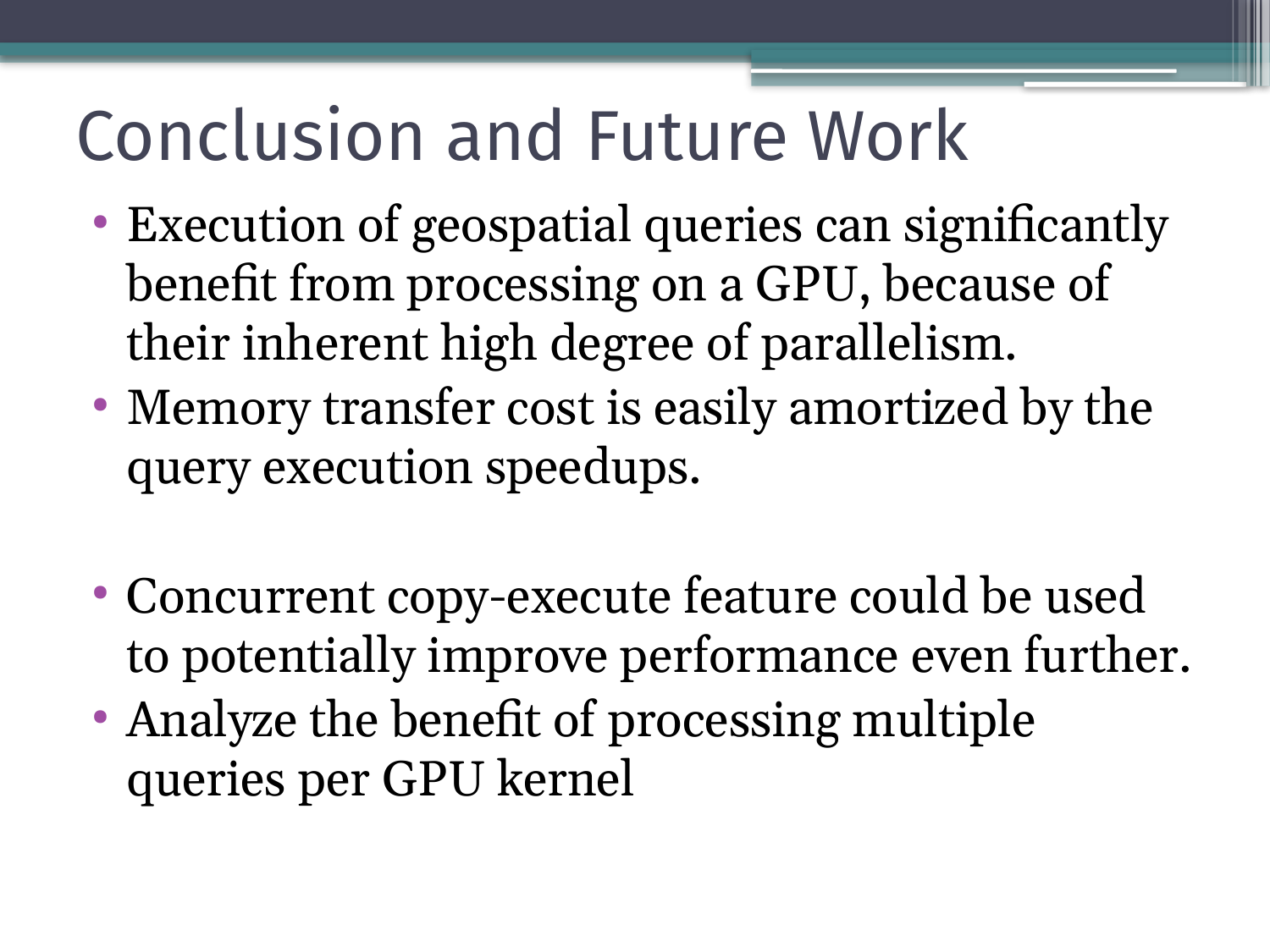

# Conclusion and Future Work
Execution of geospatial queries can significantly benefit from processing on a GPU, because of their inherent high degree of parallelism.
Memory transfer cost is easily amortized by the query execution speedups.

Concurrent copy-execute feature could be used to potentially improve performance even further.
Analyze the benefit of processing multiple queries per GPU kernel